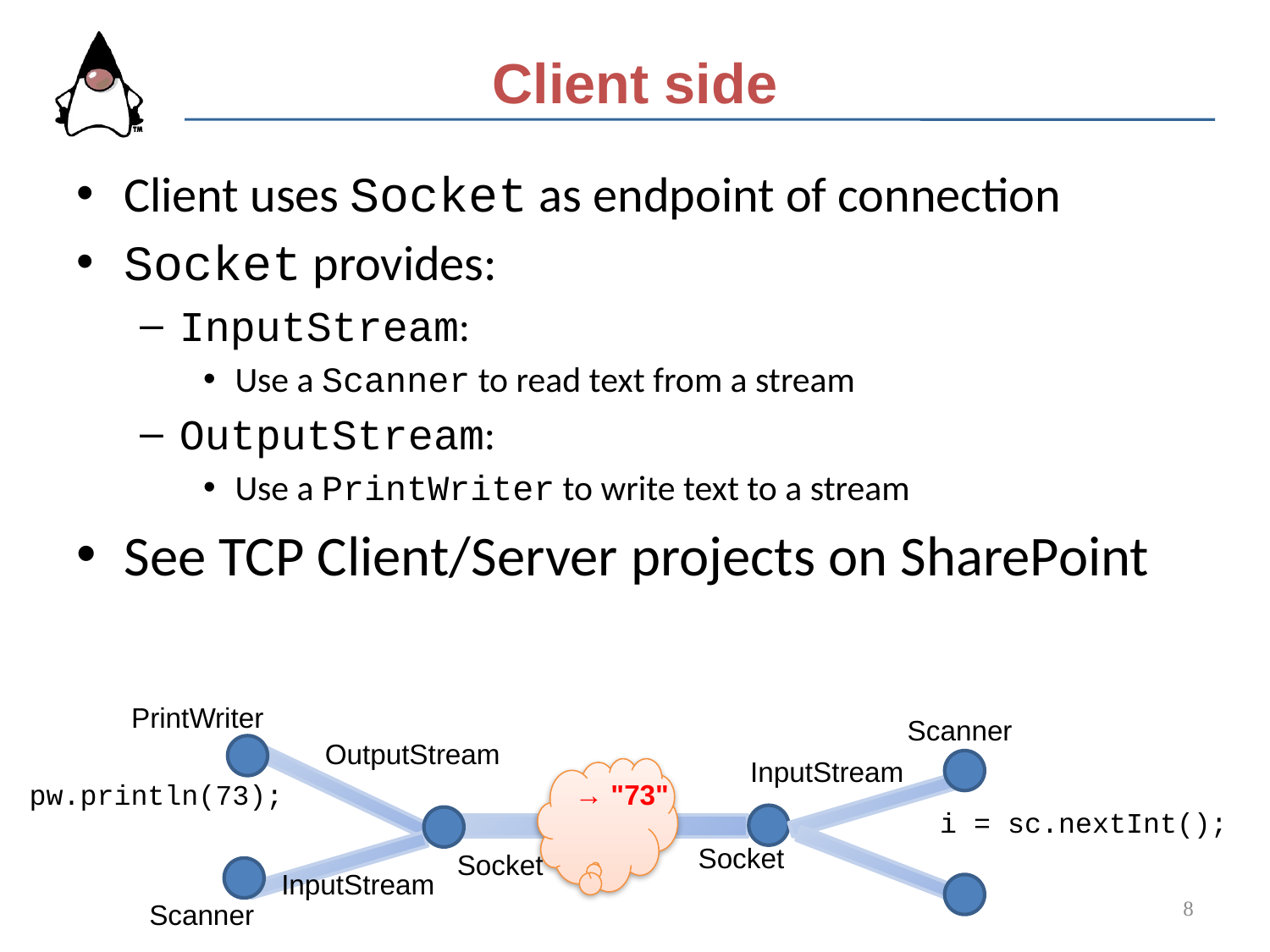

# Client side
Client uses Socket as endpoint of connection
Socket provides:
InputStream:
Use a Scanner to read text from a stream
OutputStream:
Use a PrintWriter to write text to a stream
See TCP Client/Server projects on SharePoint
PrintWriter
Scanner
OutputStream

InputStream

pw.println(73);
→ "73"

i = sc.nextInt();

Socket
Socket

InputStream

Scanner
8